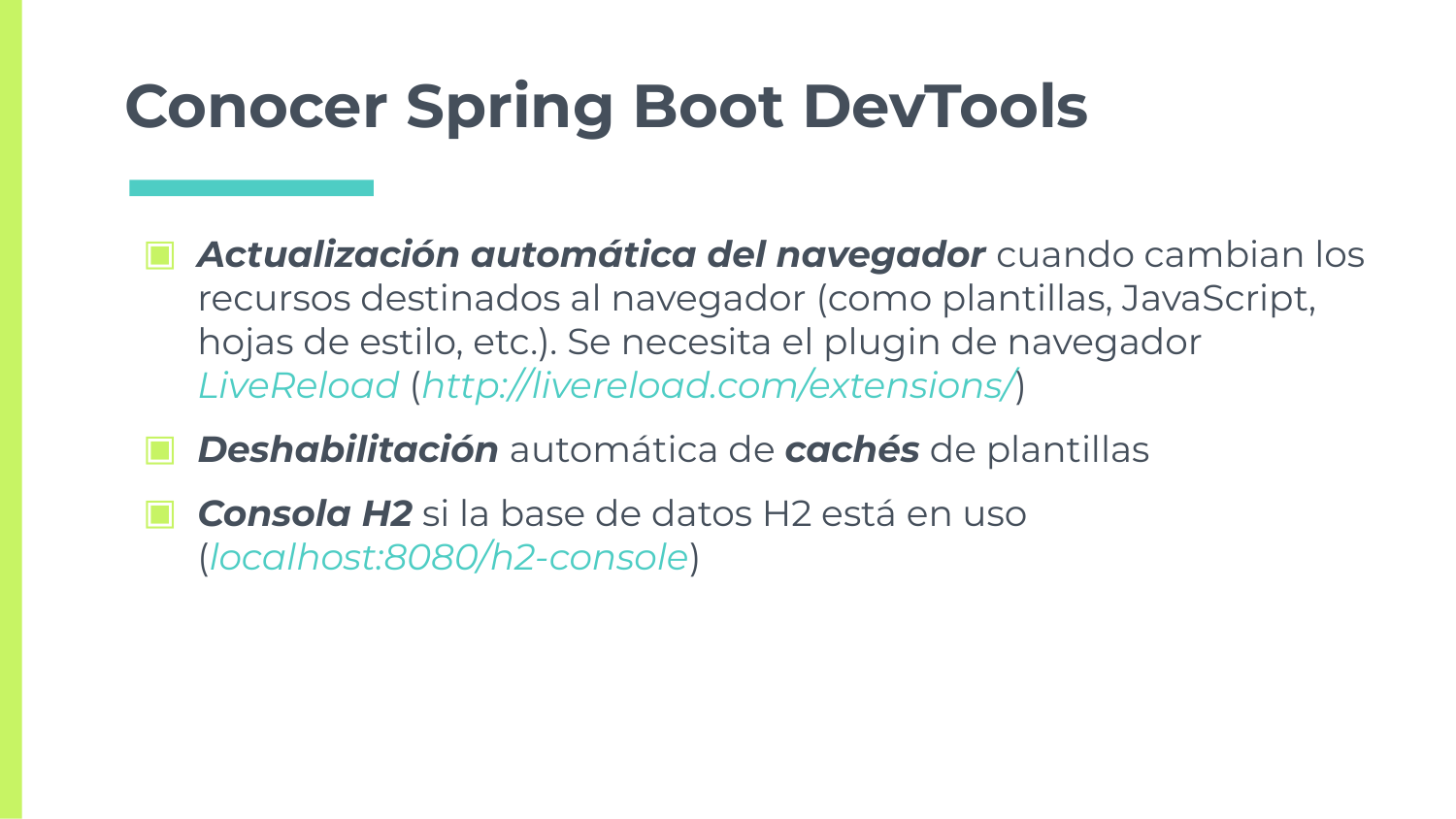

# Conocer Spring Boot DevTools
Actualización automática del navegador cuando cambian los recursos destinados al navegador (como plantillas, JavaScript, hojas de estilo, etc.). Se necesita el plugin de navegador LiveReload (http://livereload.com/extensions/)
Deshabilitación automática de cachés de plantillas
Consola H2 si la base de datos H2 está en uso (localhost:8080/h2-console)